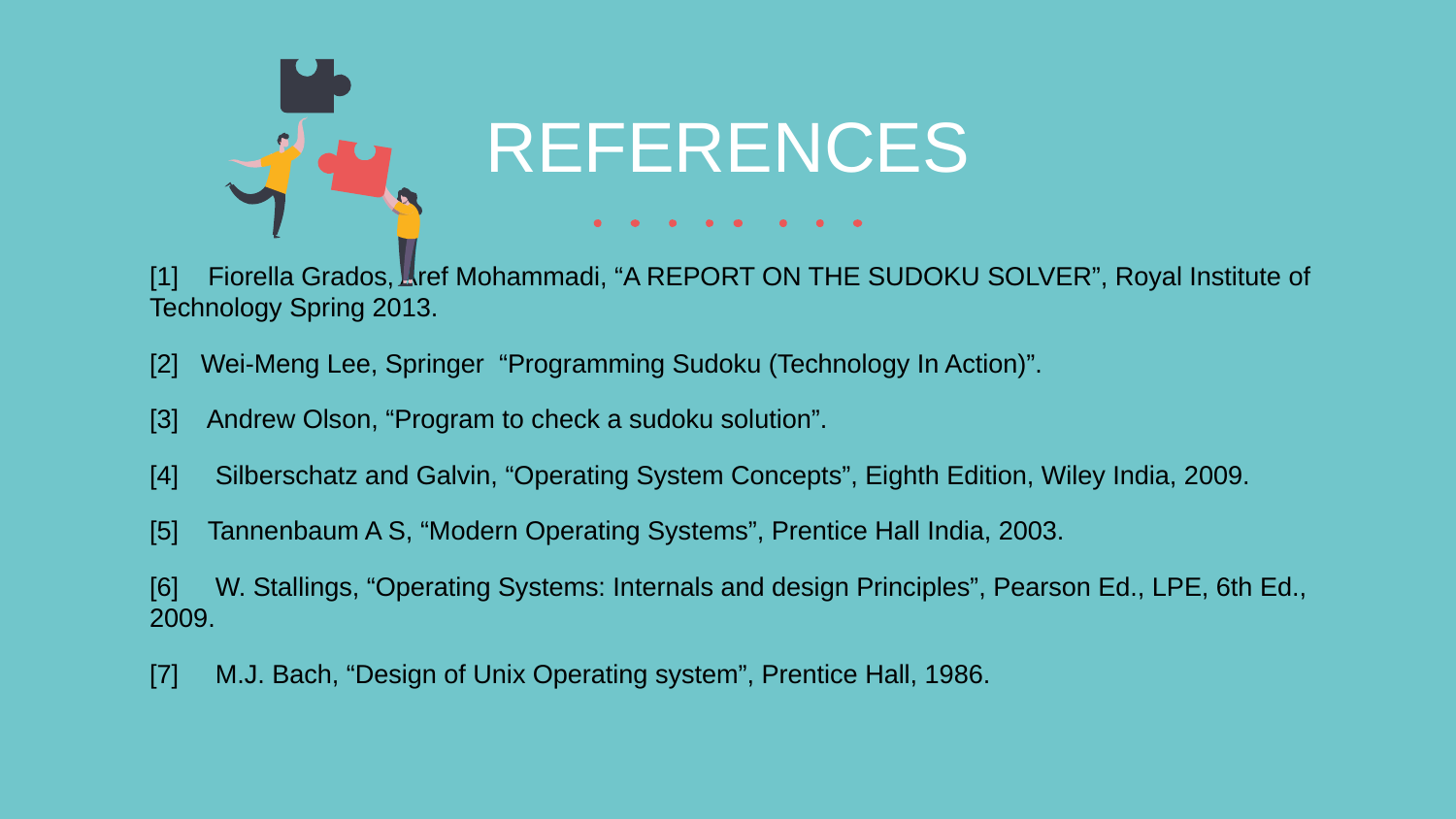

# REFERENCES

[1]    Fiorella Grados, Aref Mohammadi, “A REPORT ON THE SUDOKU SOLVER”, Royal Institute of Technology Spring 2013.
[2]   Wei-Meng Lee, Springer  “Programming Sudoku (Technology In Action)”.
[3]    Andrew Olson, “Program to check a sudoku solution”.
[4]     Silberschatz and Galvin, “Operating System Concepts”, Eighth Edition, Wiley India, 2009.
[5]    Tannenbaum A S, “Modern Operating Systems”, Prentice Hall India, 2003.
[6]     W. Stallings, “Operating Systems: Internals and design Principles”, Pearson Ed., LPE, 6th Ed., 2009.
[7]     M.J. Bach, “Design of Unix Operating system”, Prentice Hall, 1986.